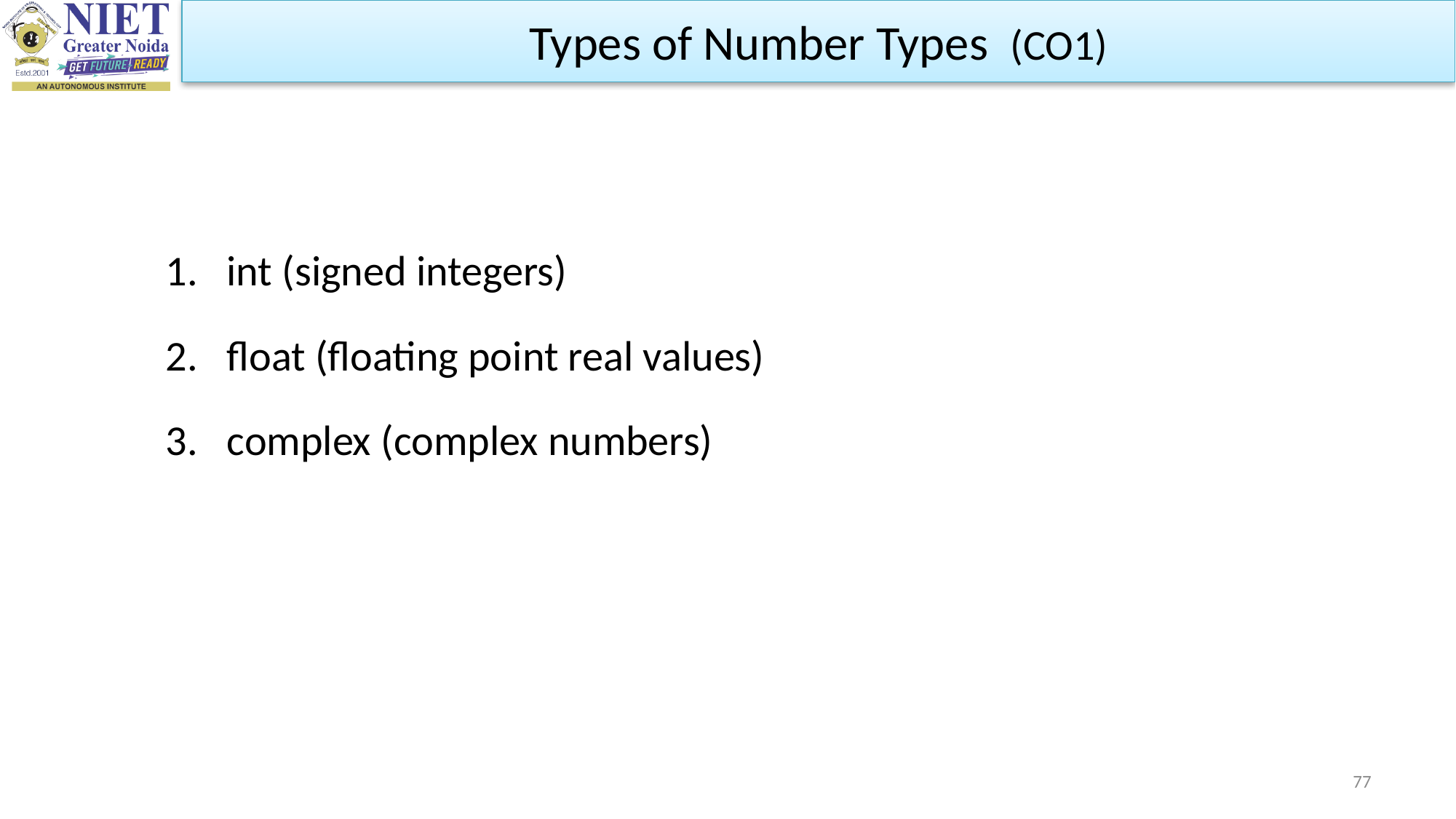

Types of Number Types  (CO1)

int (signed integers)
float (floating point real values)
complex (complex numbers)

77